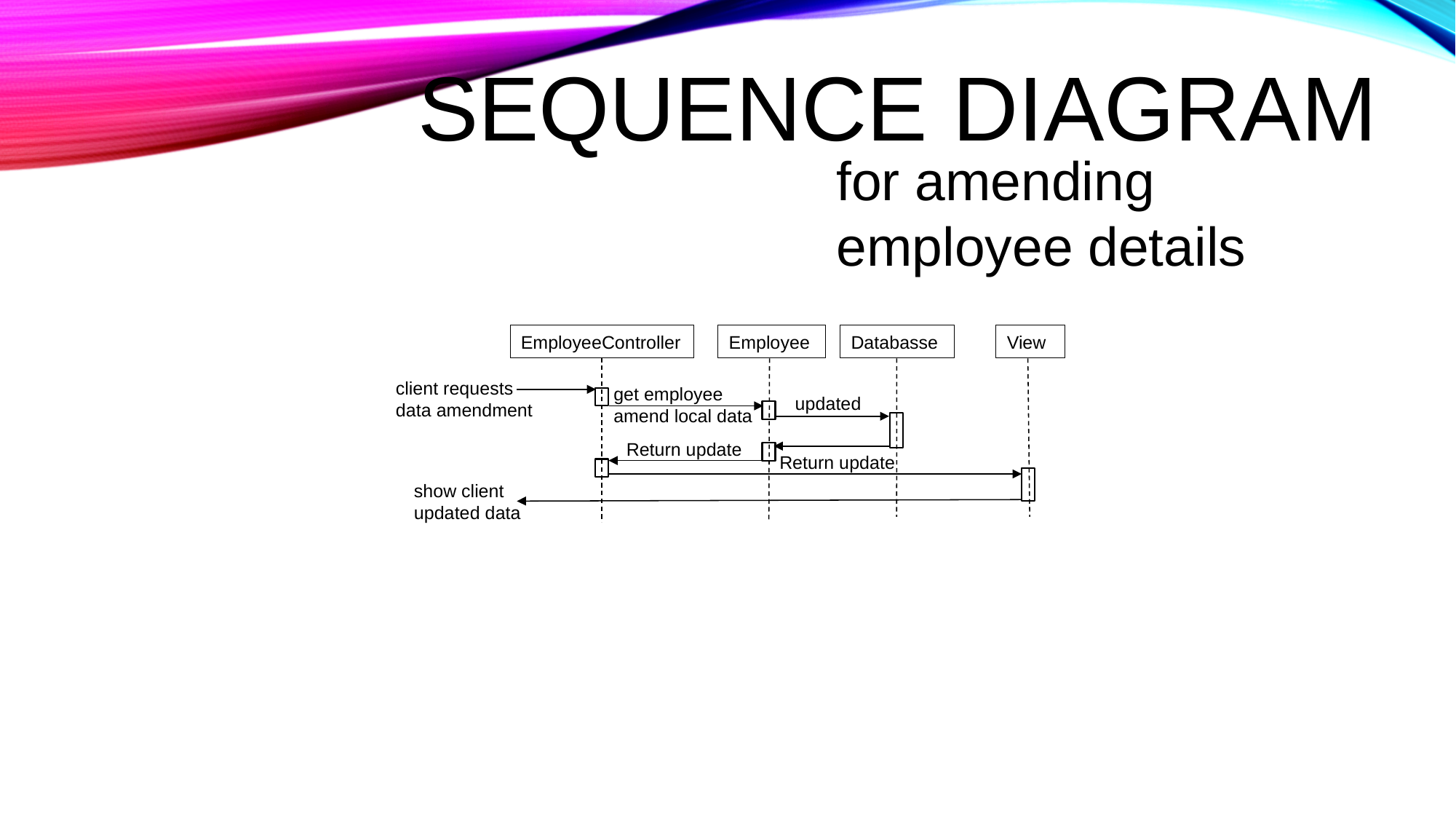

# sequence diagram
for amending employee details
View
EmployeeController
Employee
Databasse
client requests data amendment
get employee
amend local data
updated

Return update

Return update

show client updated data